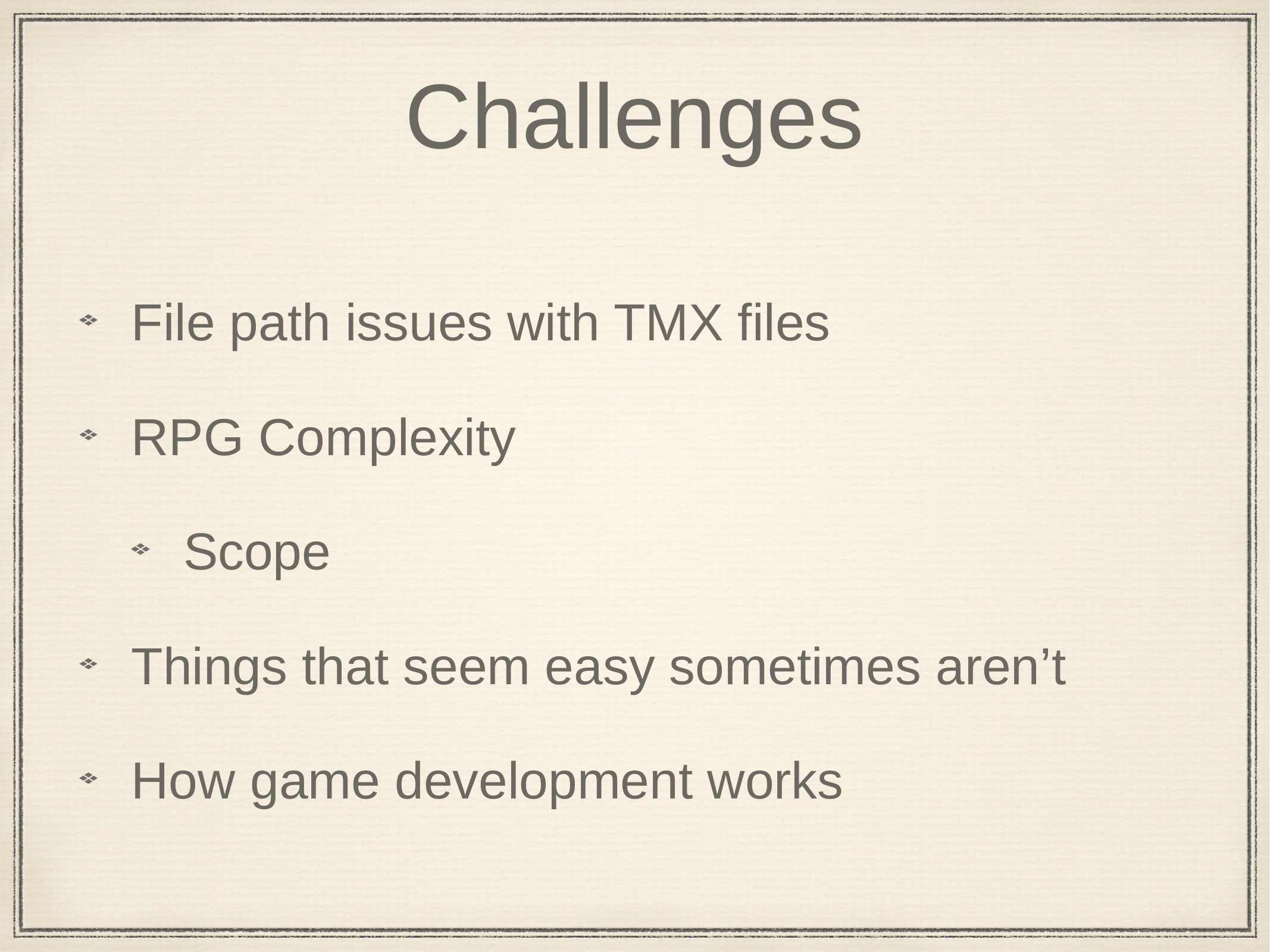

# Challenges
File path issues with TMX files
RPG Complexity
Scope
Things that seem easy sometimes aren’t
How game development works